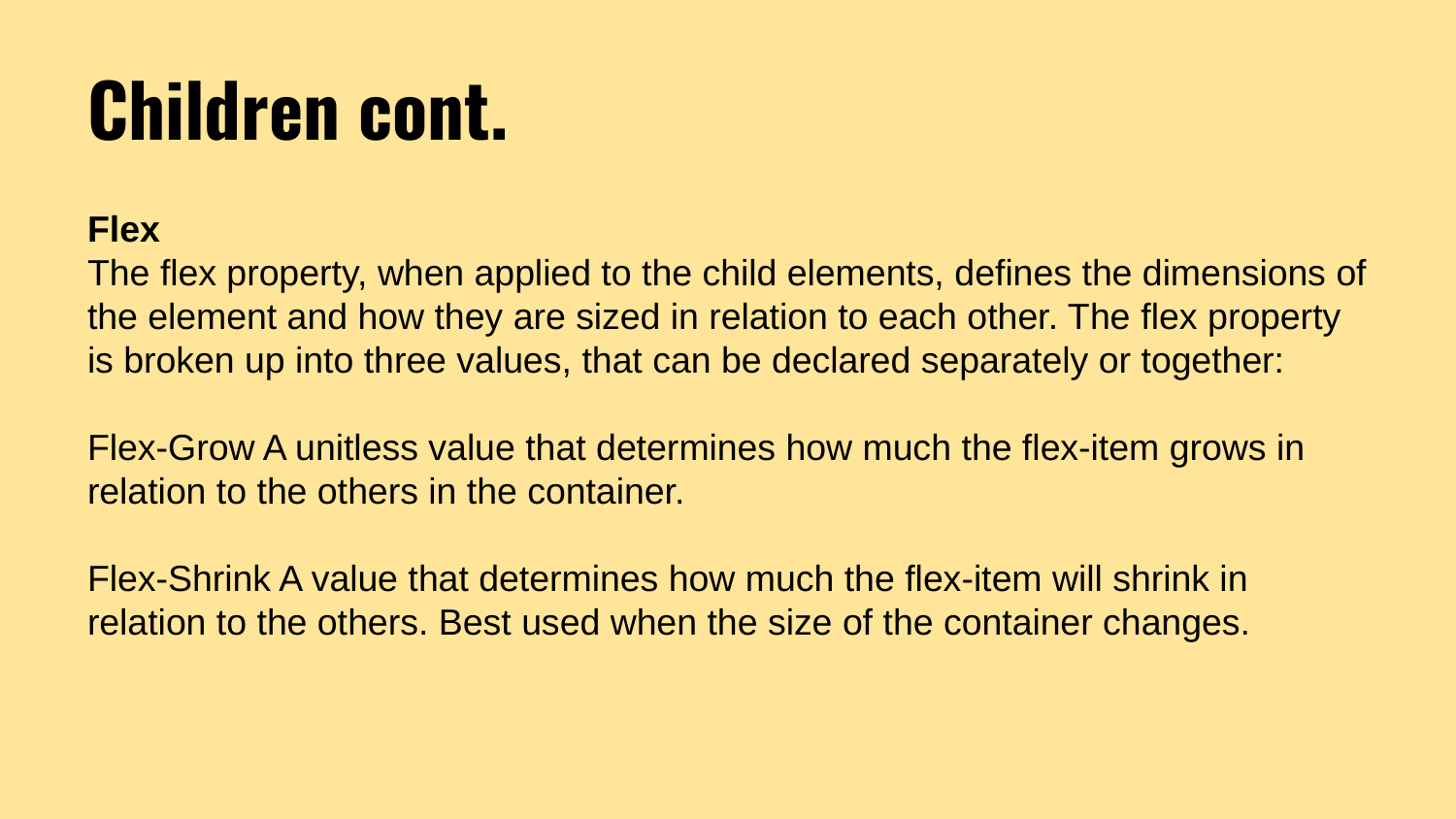

# Children cont.
Flex
The flex property, when applied to the child elements, defines the dimensions of the element and how they are sized in relation to each other. The flex property is broken up into three values, that can be declared separately or together:

Flex-Grow A unitless value that determines how much the flex-item grows in relation to the others in the container.

Flex-Shrink A value that determines how much the flex-item will shrink in relation to the others. Best used when the size of the container changes.